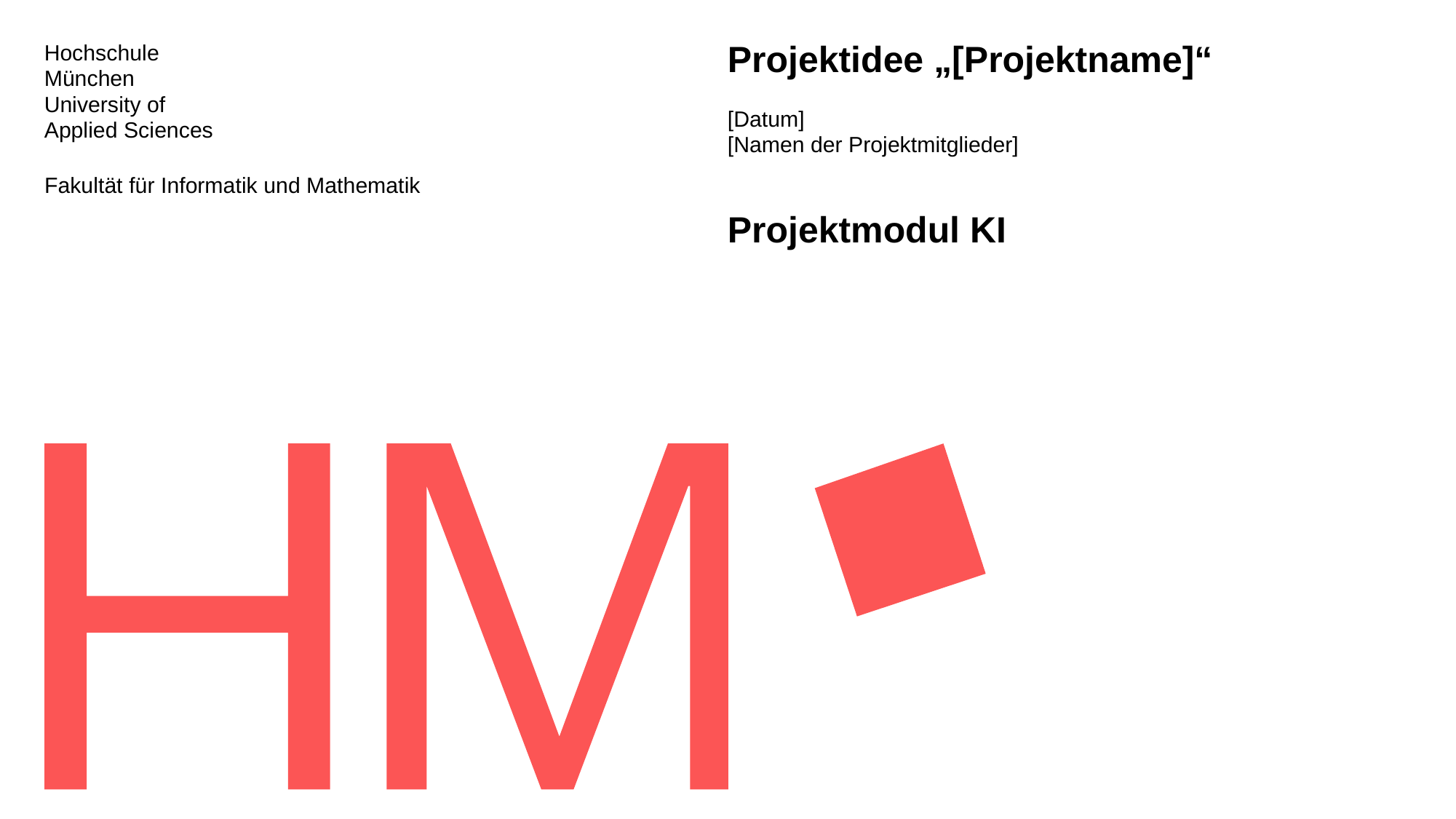

# Projektidee „[Projektname]“ [Datum] [Namen der Projektmitglieder] Projektmodul KI
Fakultät für Informatik und Mathematik